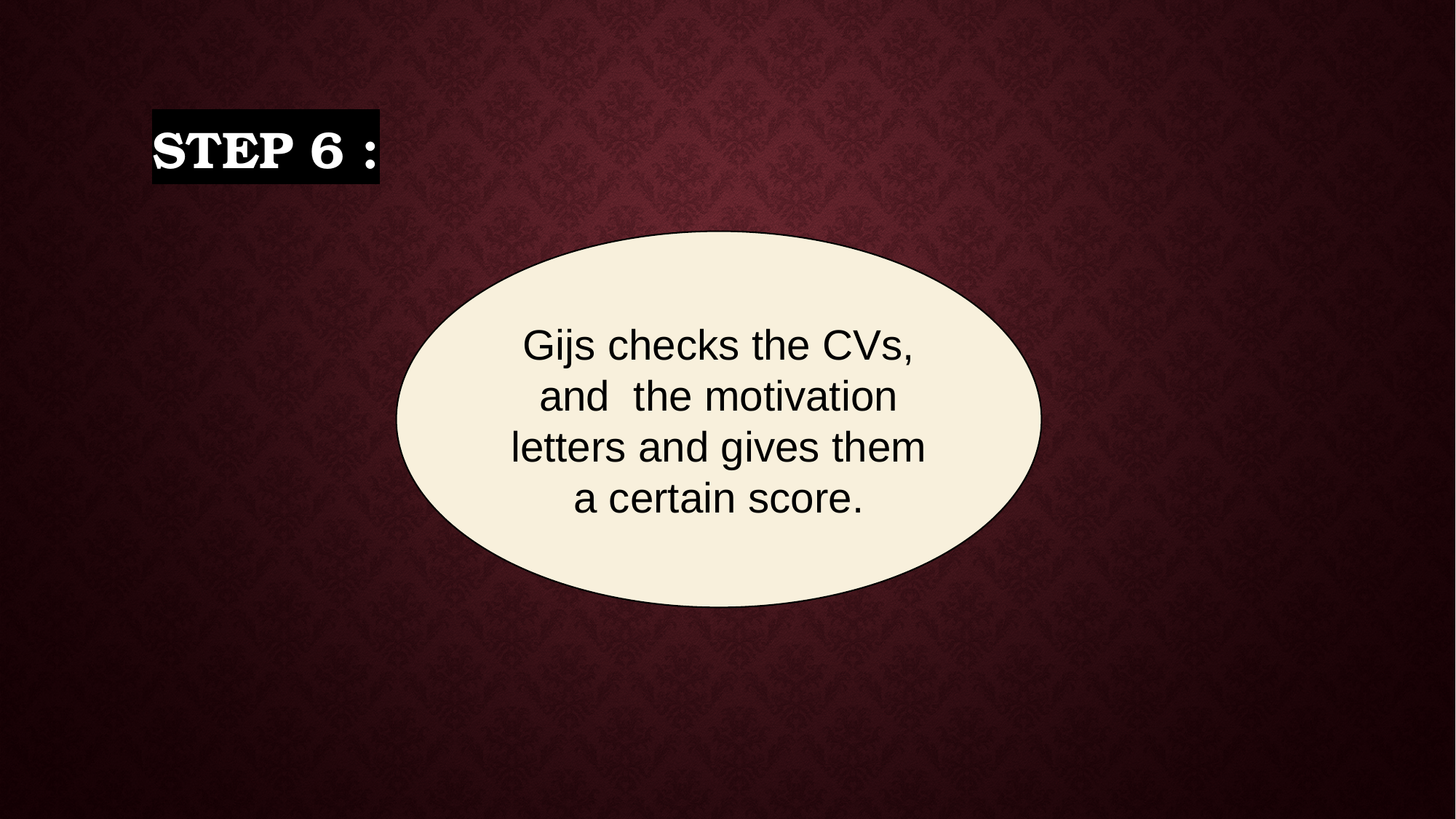

# Step 6 :
Gijs checks the CVs, and  the motivation letters and gives them a certain score.